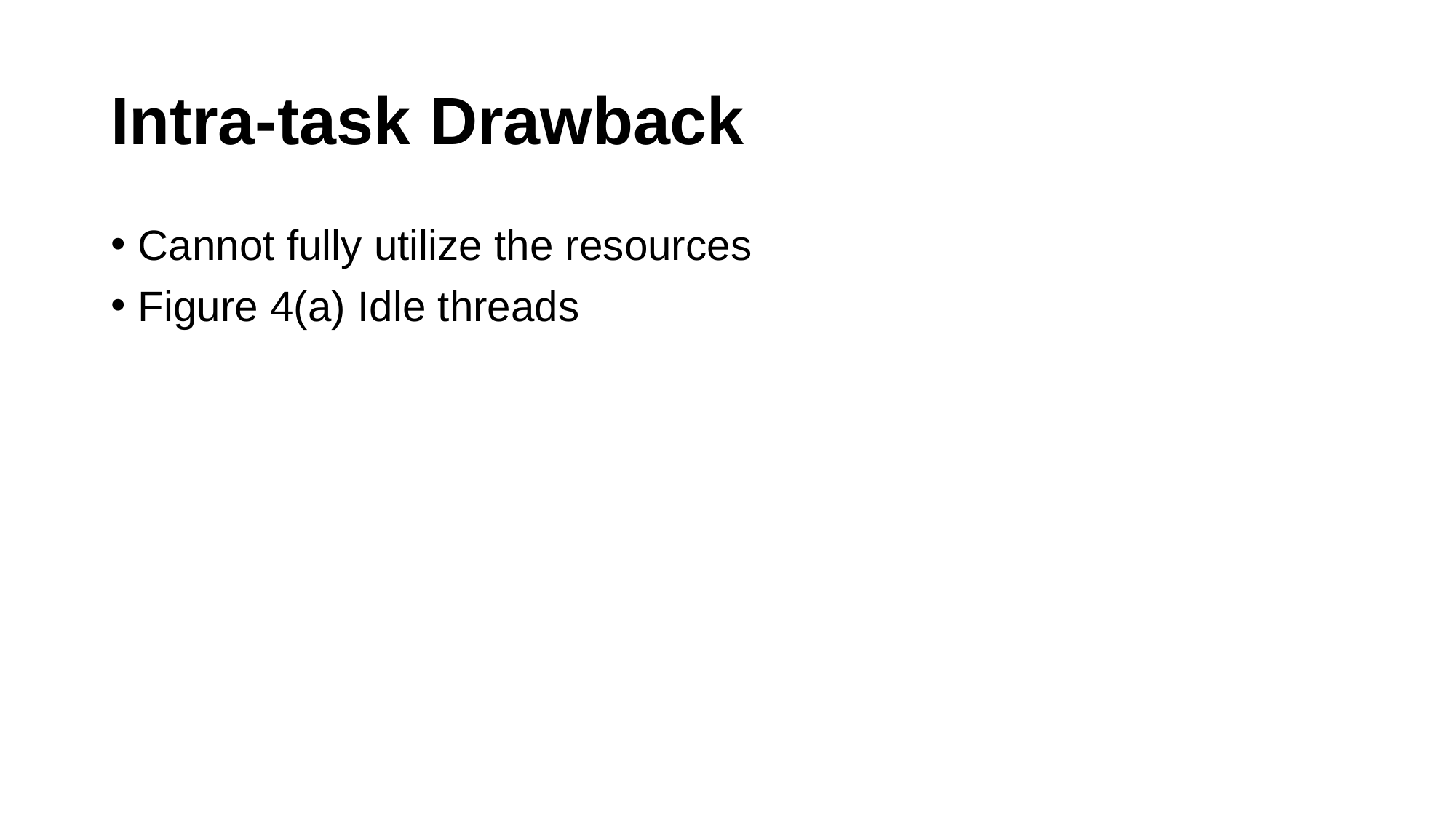

# Intra-task Drawback
Cannot fully utilize the resources
Figure 4(a) Idle threads